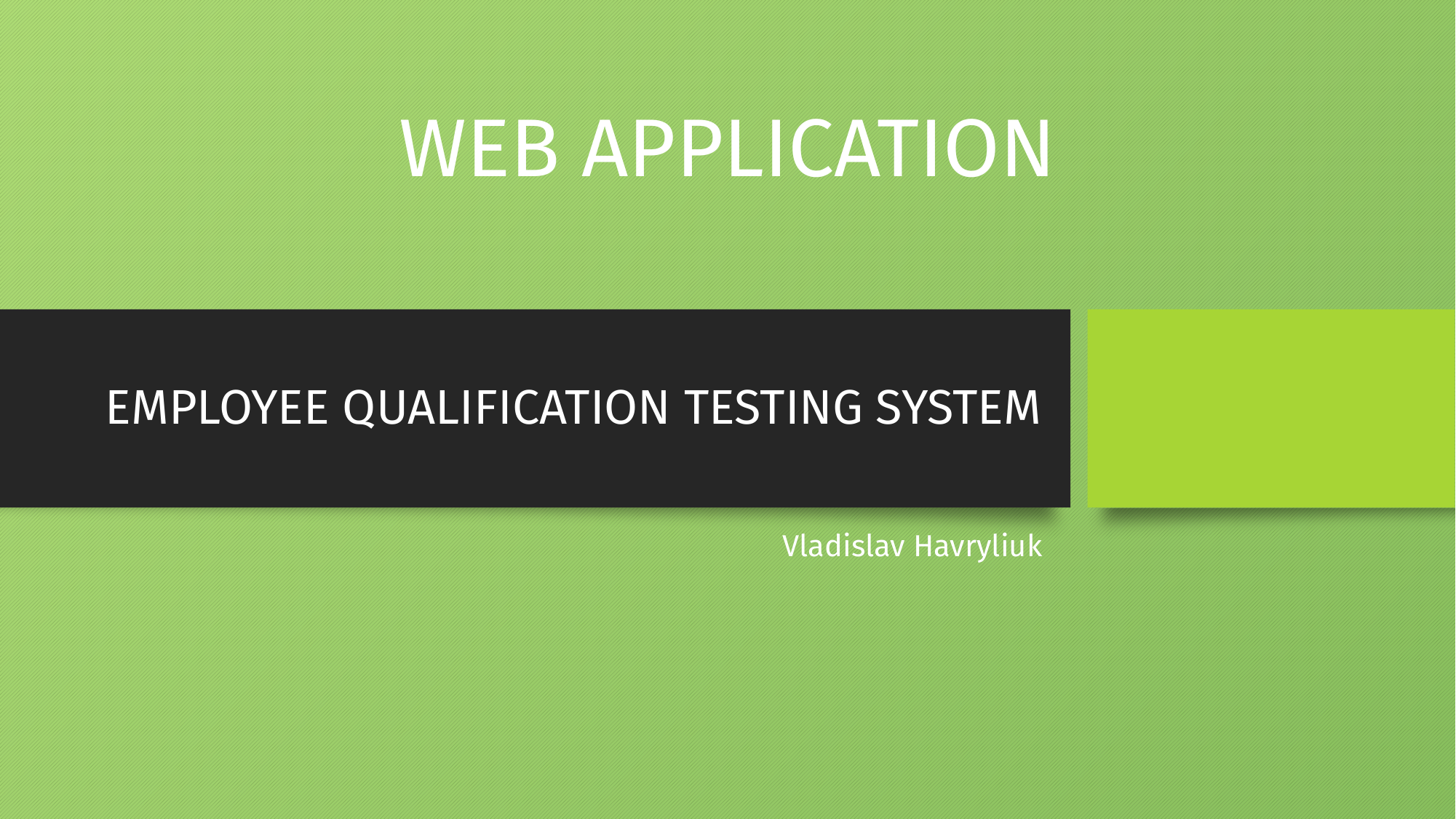

WEB APPLICATION
# EMPLOYEE QUALIFICATION TESTING SYSTEM
Vladislav Havryliuk